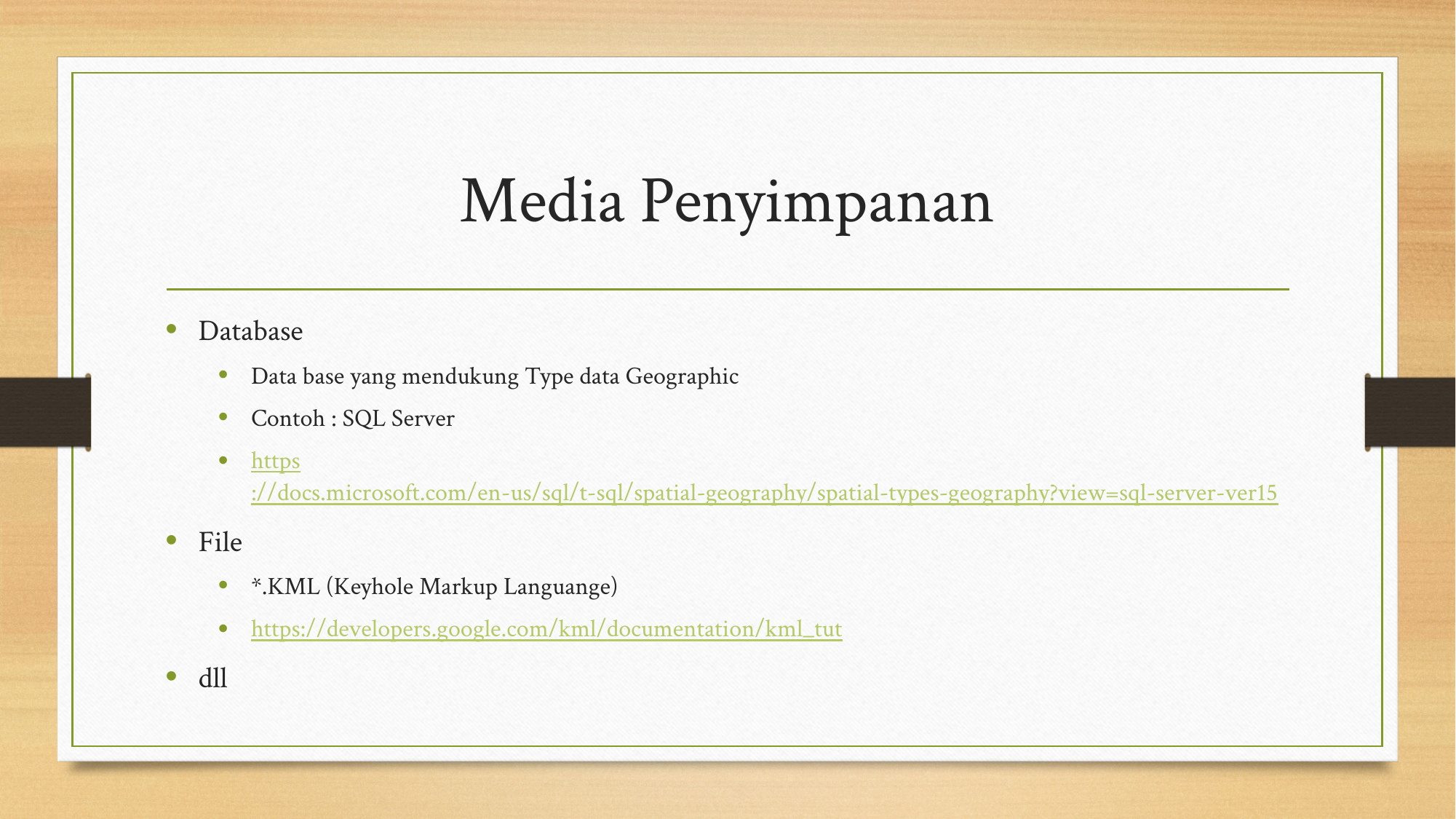

# Media Penyimpanan
Database
Data base yang mendukung Type data Geographic
Contoh : SQL Server
https://docs.microsoft.com/en-us/sql/t-sql/spatial-geography/spatial-types-geography?view=sql-server-ver15
File
*.KML (Keyhole Markup Languange)
https://developers.google.com/kml/documentation/kml_tut
dll